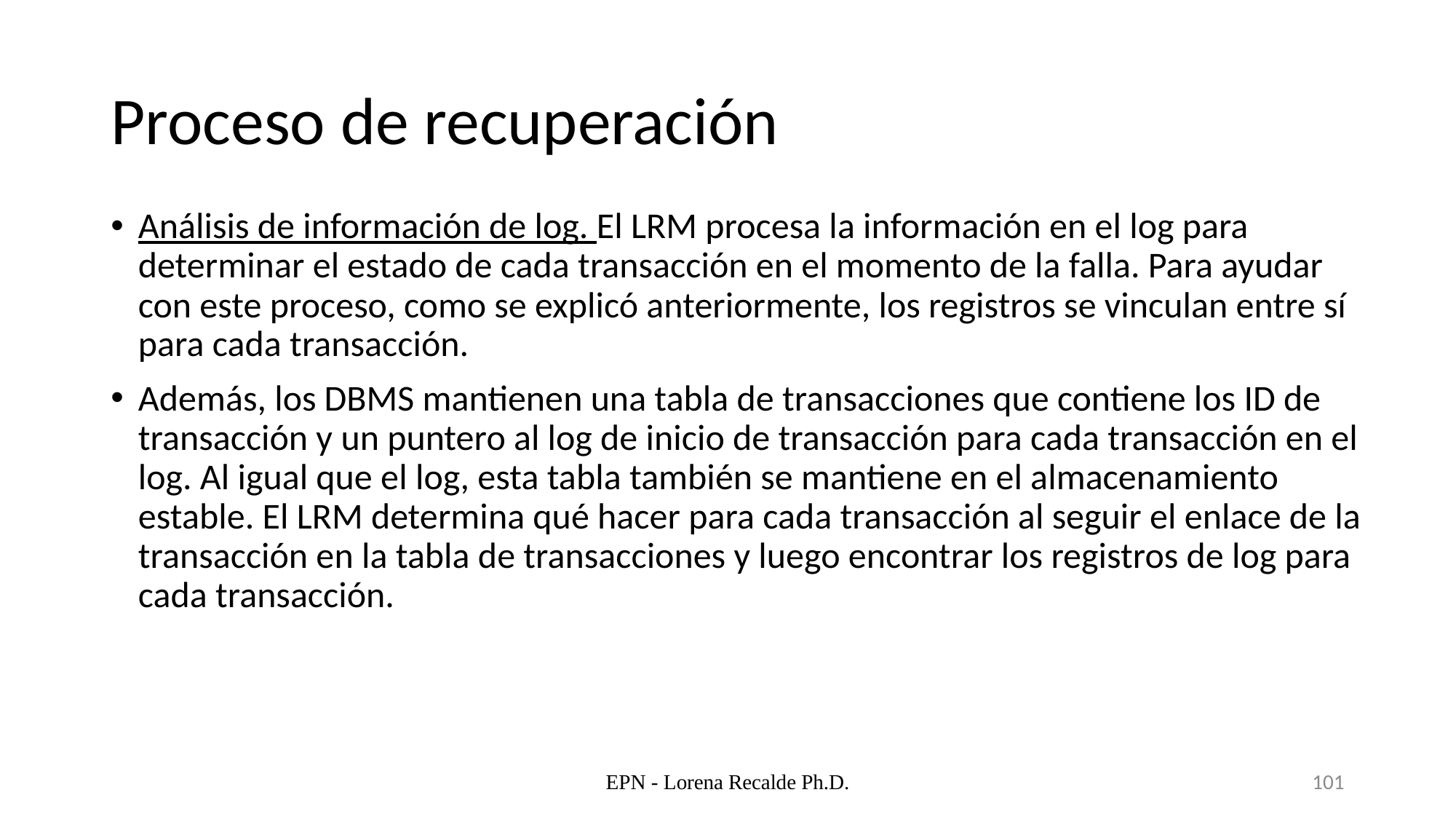

# Proceso de recuperación
Análisis de información de log. El LRM procesa la información en el log para determinar el estado de cada transacción en el momento de la falla. Para ayudar con este proceso, como se explicó anteriormente, los registros se vinculan entre sí para cada transacción.
Además, los DBMS mantienen una tabla de transacciones que contiene los ID de transacción y un puntero al log de inicio de transacción para cada transacción en el log. Al igual que el log, esta tabla también se mantiene en el almacenamiento estable. El LRM determina qué hacer para cada transacción al seguir el enlace de la transacción en la tabla de transacciones y luego encontrar los registros de log para cada transacción.
EPN - Lorena Recalde Ph.D.
101